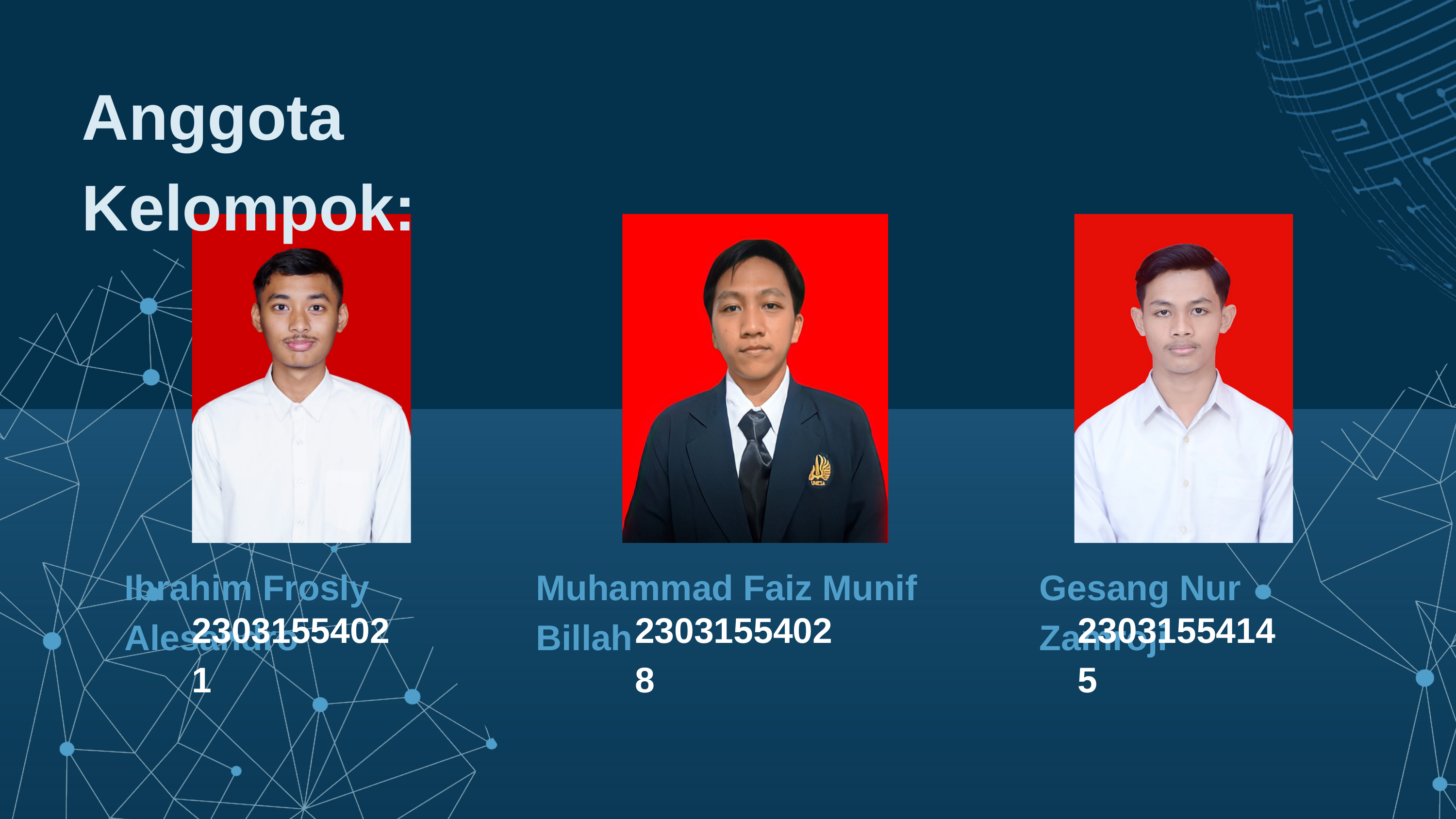

Anggota Kelompok:

Ibrahim Frosly Alesandro
Muhammad Faiz Munif Billah
Gesang Nur Zamroji
23031554021
23031554028
23031554145